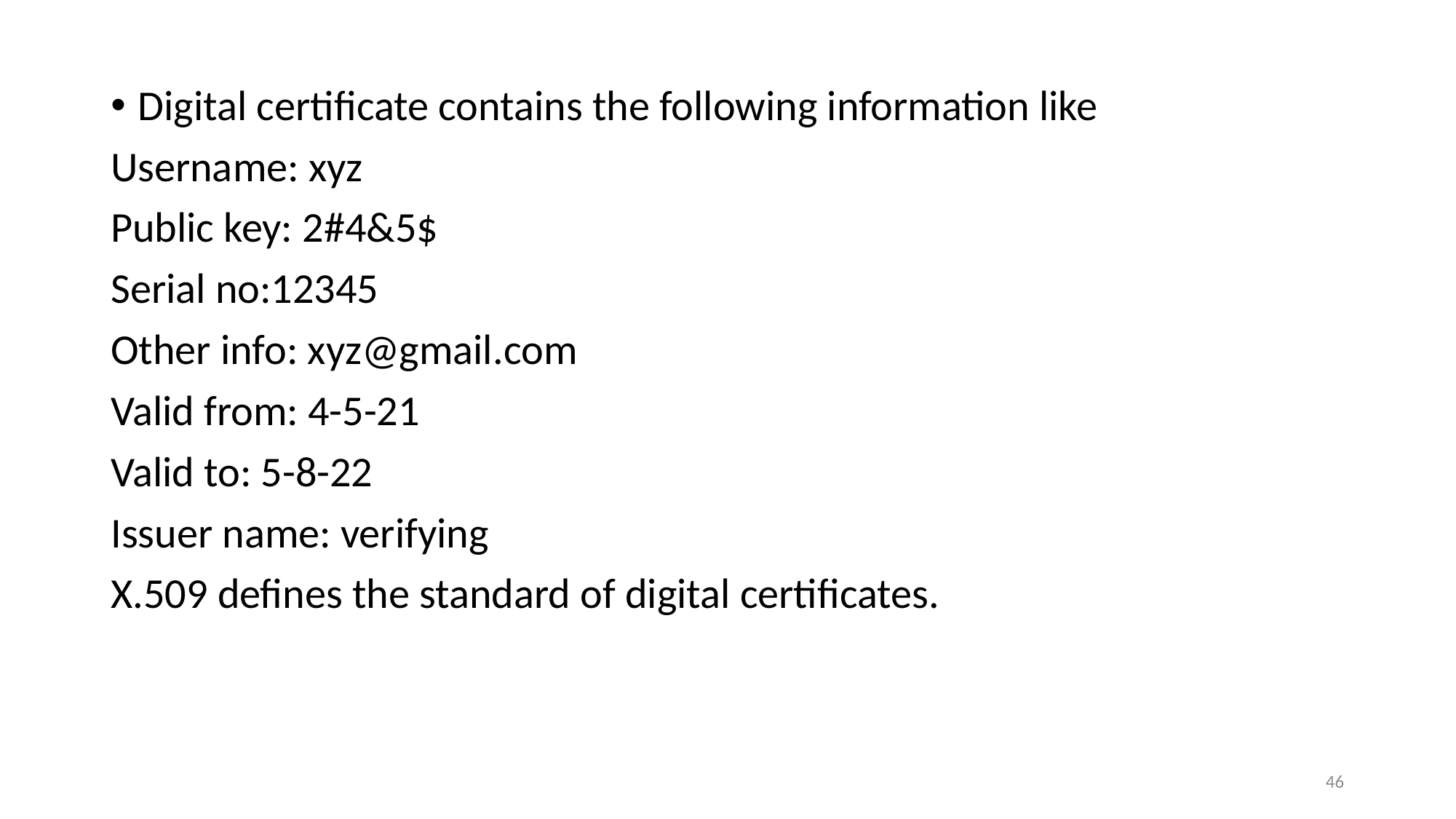

Digital certificate contains the following information like
Username: xyz
Public key: 2#4&5$
Serial no:12345
Other info: xyz@gmail.com
Valid from: 4-5-21
Valid to: 5-8-22
Issuer name: verifying
X.509 defines the standard of digital certificates.
46